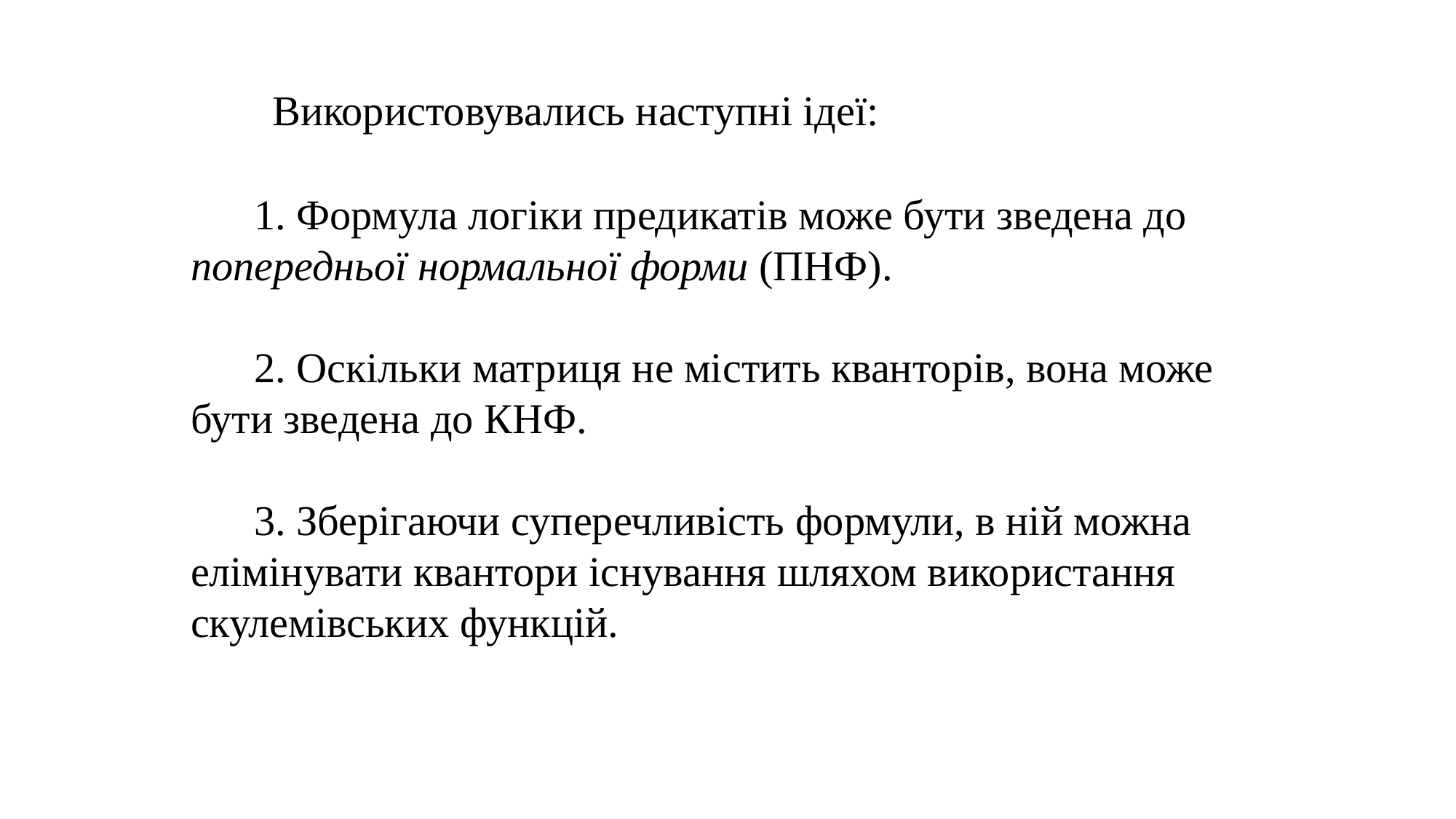

Використовувались наступні ідеї:

      1. Формула логіки предикатів може бути зведена до попередньої нормальної форми (ПНФ).

      2. Оскільки матриця не містить кванторів, вона може бути зведена до КНФ.

      3. Зберігаючи суперечливість формули, в ній можна
елімінувати квантори існування шляхом використання скулемівських функцій.